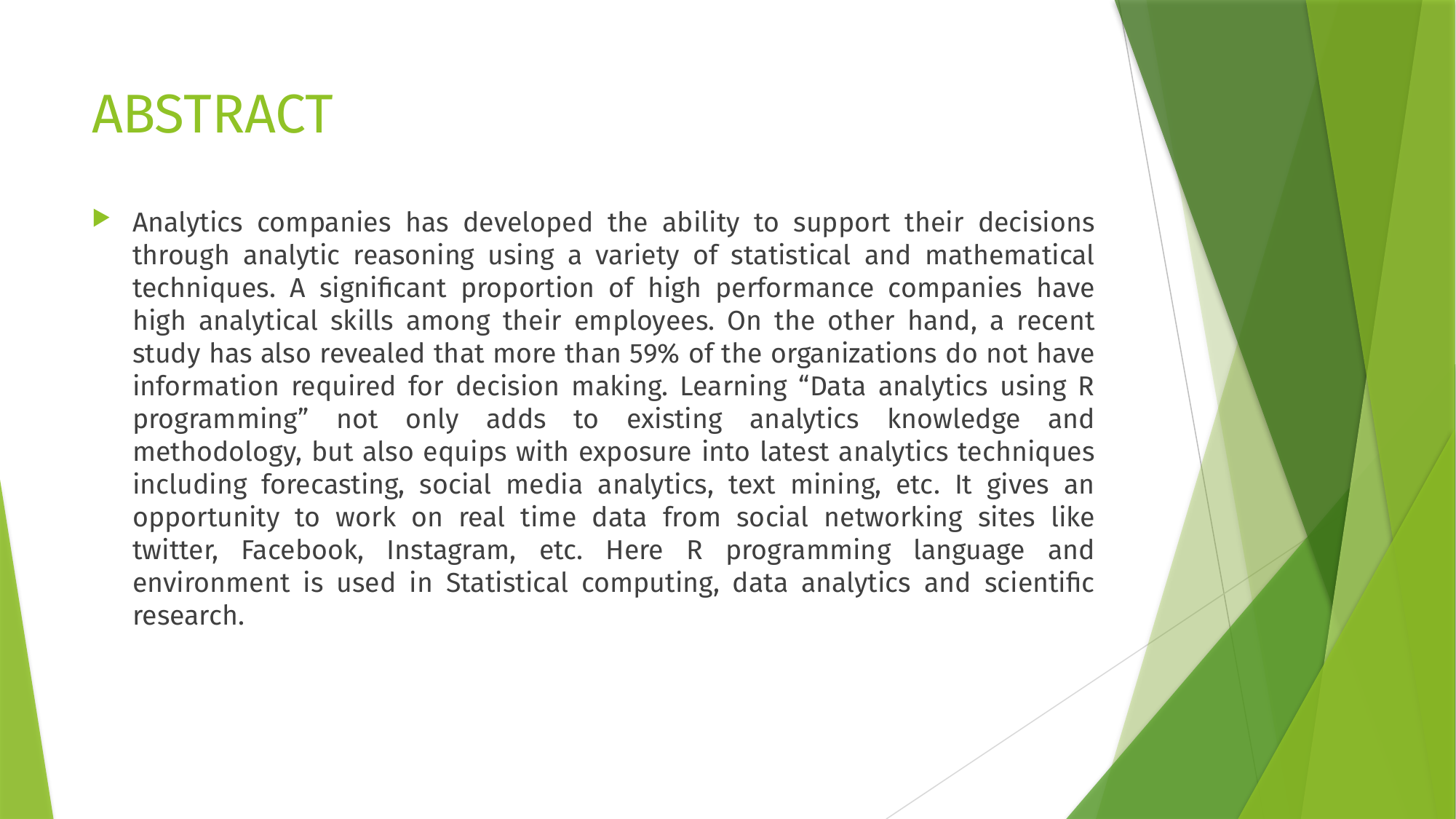

# ABSTRACT
Analytics companies has developed the ability to support their decisions through analytic reasoning using a variety of statistical and mathematical techniques. A significant proportion of high performance companies have high analytical skills among their employees. On the other hand, a recent study has also revealed that more than 59% of the organizations do not have information required for decision making. Learning “Data analytics using R programming” not only adds to existing analytics knowledge and methodology, but also equips with exposure into latest analytics techniques including forecasting, social media analytics, text mining, etc. It gives an opportunity to work on real time data from social networking sites like twitter, Facebook, Instagram, etc. Here R programming language and environment is used in Statistical computing, data analytics and scientific research.